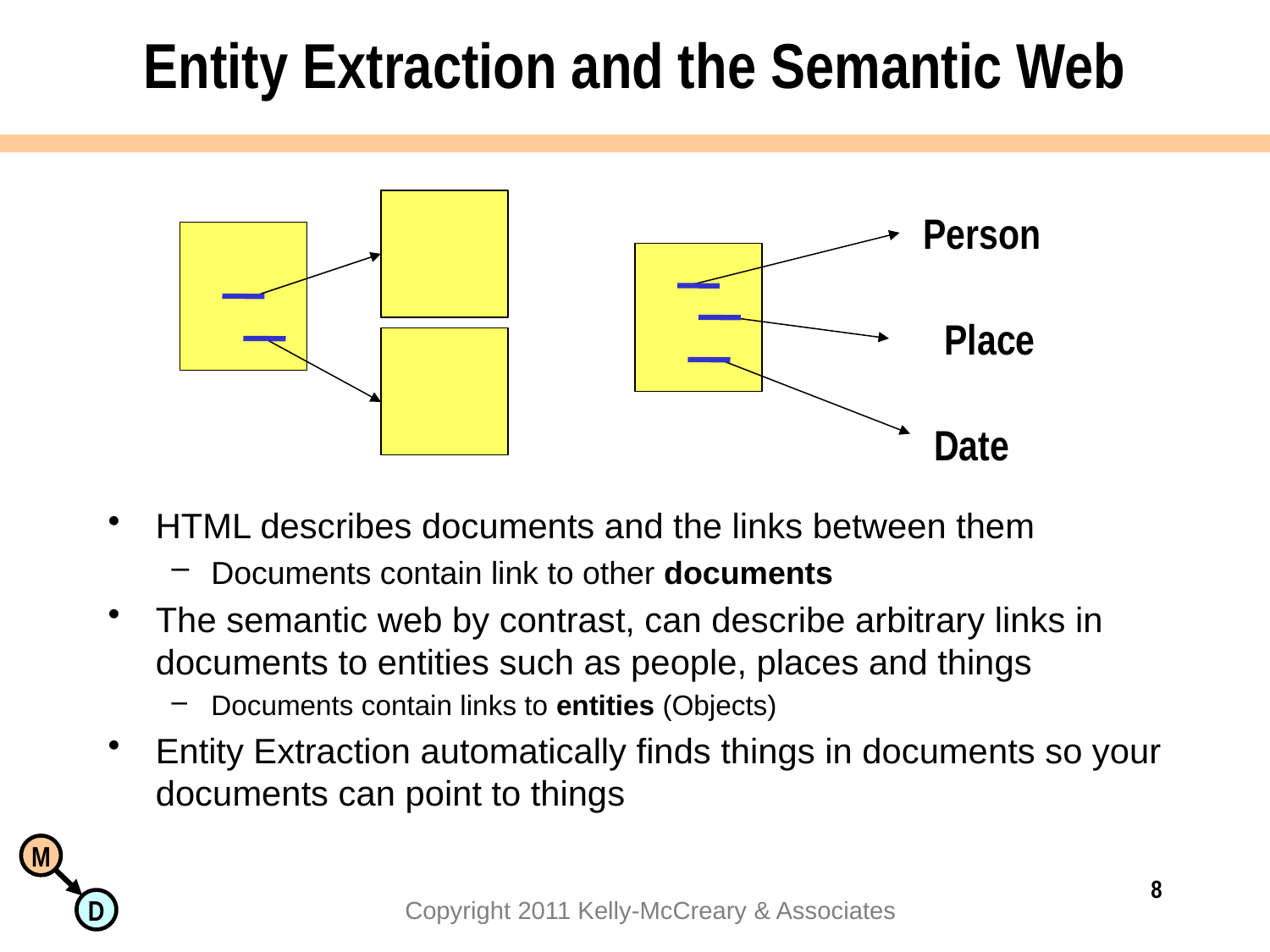

# Entity Extraction and the Semantic Web

Person

Place

Date
HTML describes documents and the links between them
Documents contain link to other documents
The semantic web by contrast, can describe arbitrary links in documents to entities such as people, places and things
Documents contain links to entities (Objects)
Entity Extraction automatically finds things in documents so your documents can point to things
8
Copyright 2011 Kelly-McCreary & Associates